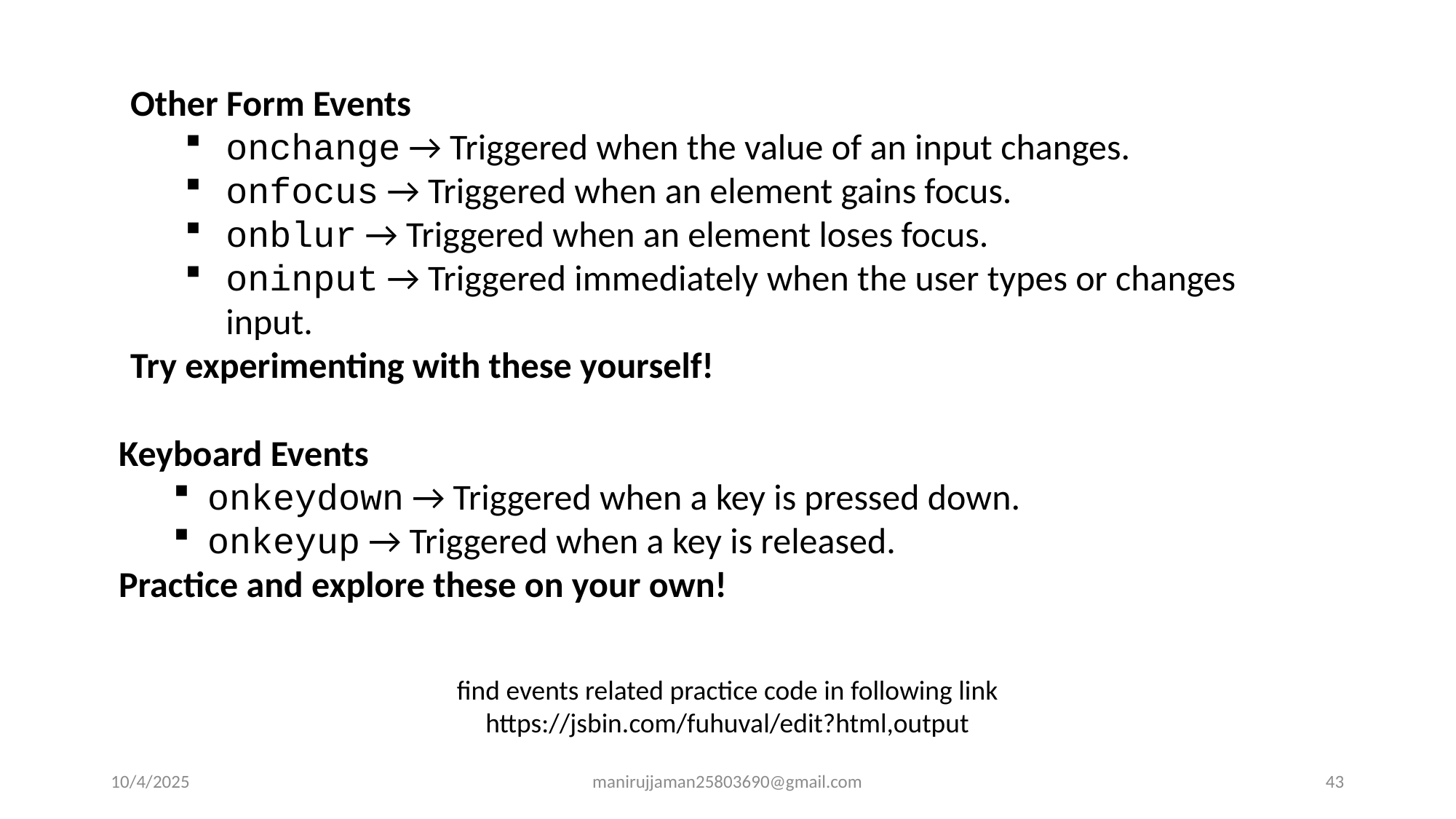

Other Form Events
onchange → Triggered when the value of an input changes.
onfocus → Triggered when an element gains focus.
onblur → Triggered when an element loses focus.
oninput → Triggered immediately when the user types or changes input.
Try experimenting with these yourself!
Keyboard Events
onkeydown → Triggered when a key is pressed down.
onkeyup → Triggered when a key is released.
Practice and explore these on your own!
find events related practice code in following link
https://jsbin.com/fuhuval/edit?html,output
10/4/2025
manirujjaman25803690@gmail.com
43